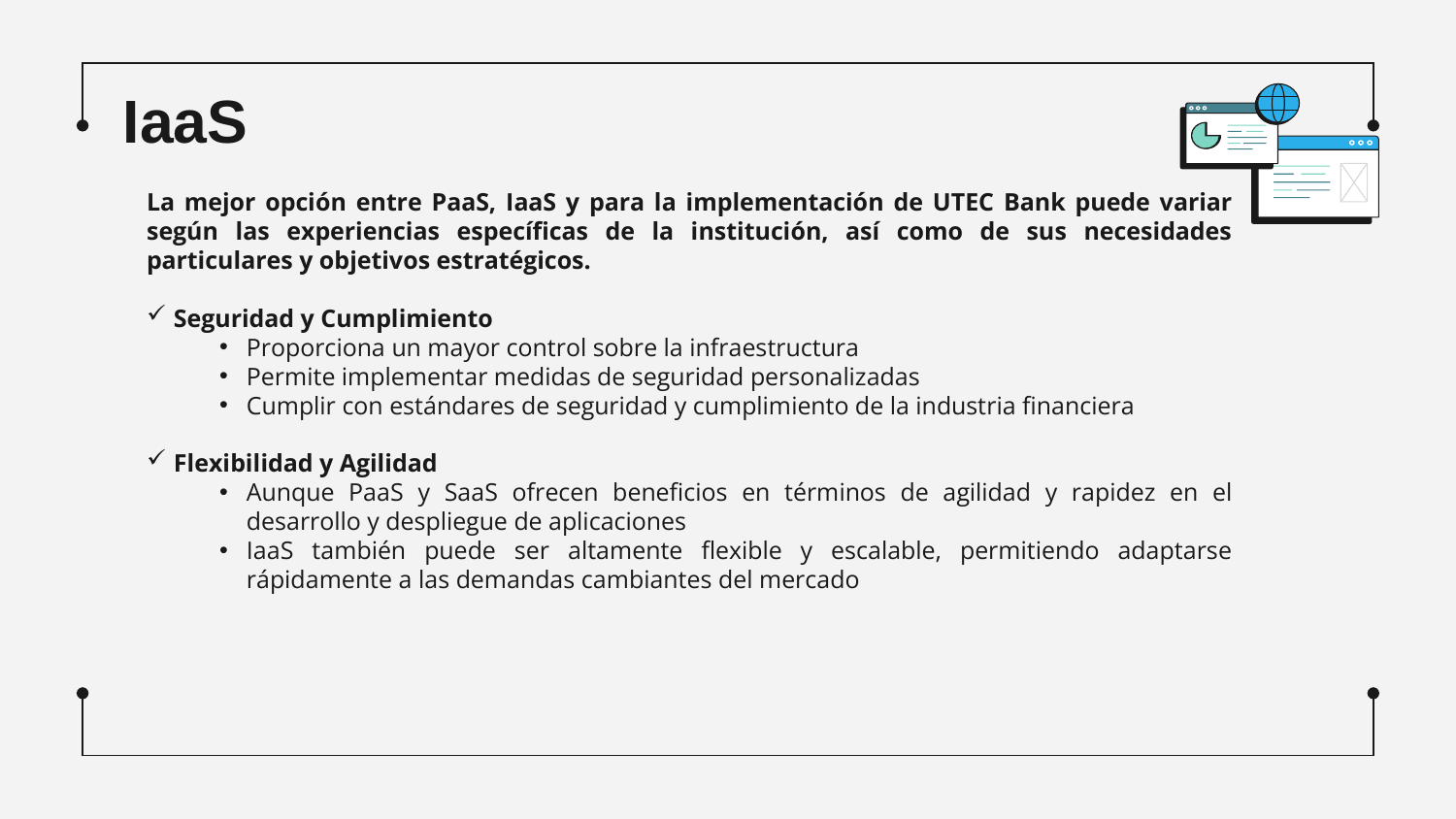

# IaaS

La mejor opción entre PaaS, IaaS y para la implementación de UTEC Bank puede variar según las experiencias específicas de la institución, así como de sus necesidades particulares y objetivos estratégicos.

Seguridad y Cumplimiento
Proporciona un mayor control sobre la infraestructura
Permite implementar medidas de seguridad personalizadas
Cumplir con estándares de seguridad y cumplimiento de la industria financiera

Flexibilidad y Agilidad
Aunque PaaS y SaaS ofrecen beneficios en términos de agilidad y rapidez en el desarrollo y despliegue de aplicaciones
IaaS también puede ser altamente flexible y escalable, permitiendo adaptarse rápidamente a las demandas cambiantes del mercado